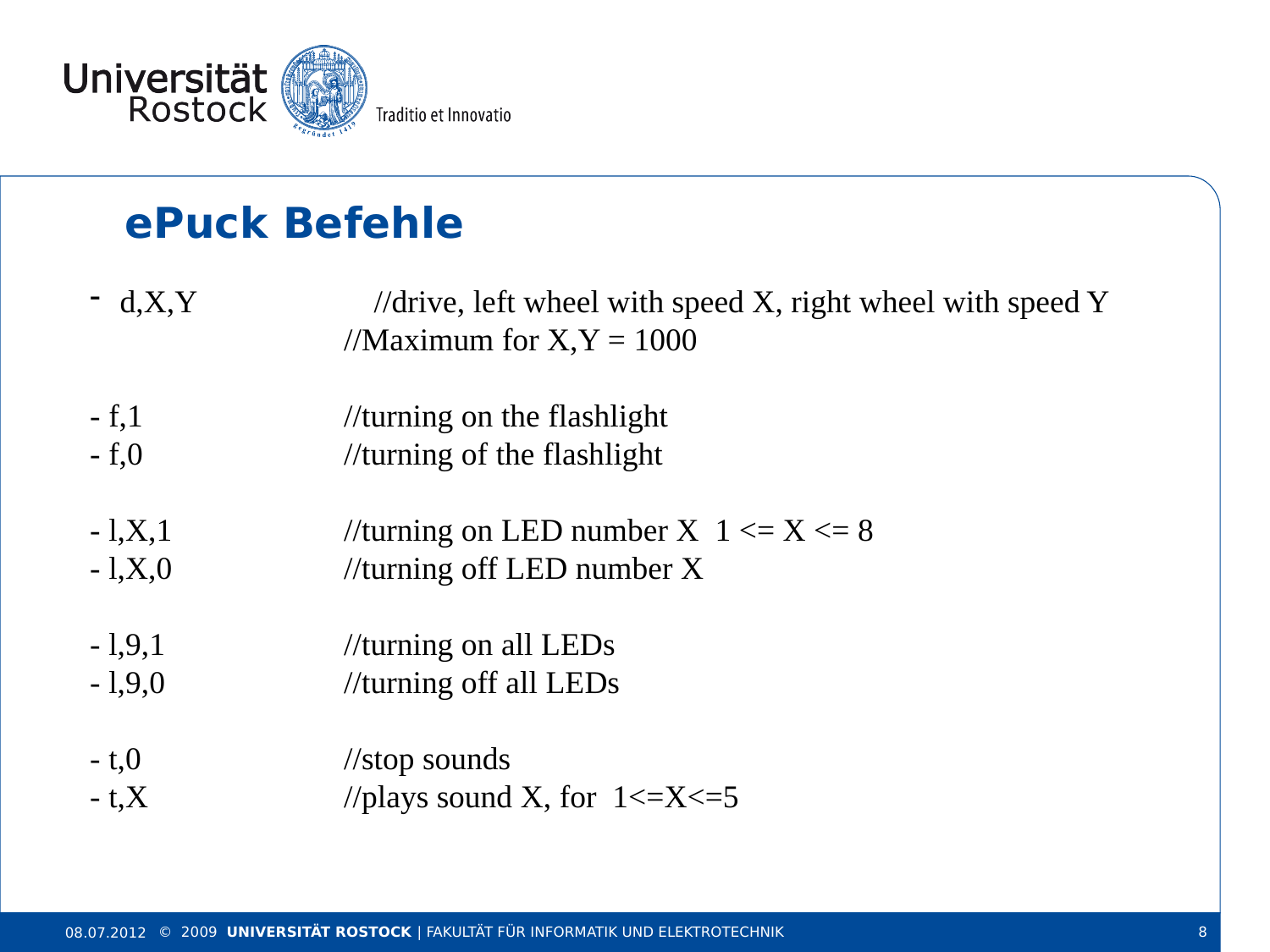

# ePuck Befehle
d,X,Y		//drive, left wheel with speed X, right wheel with speed Y
		//Maximum for X,Y = 1000

- f,1		//turning on the flashlight
- f,0		//turning of the flashlight

- l,X,1		//turning on LED number X  1 <= X <= 8
- l,X,0		//turning off LED number X

- l,9,1		//turning on all LEDs
- l,9,0		//turning off all LEDs

- t,0		//stop sounds
- t,X		//plays sound X, for  1<=X<=5

©  2009  UNIVERSITÄT ROSTOCK | Fakultät für Informatik und Elektrotechnik
8
08.07.2012